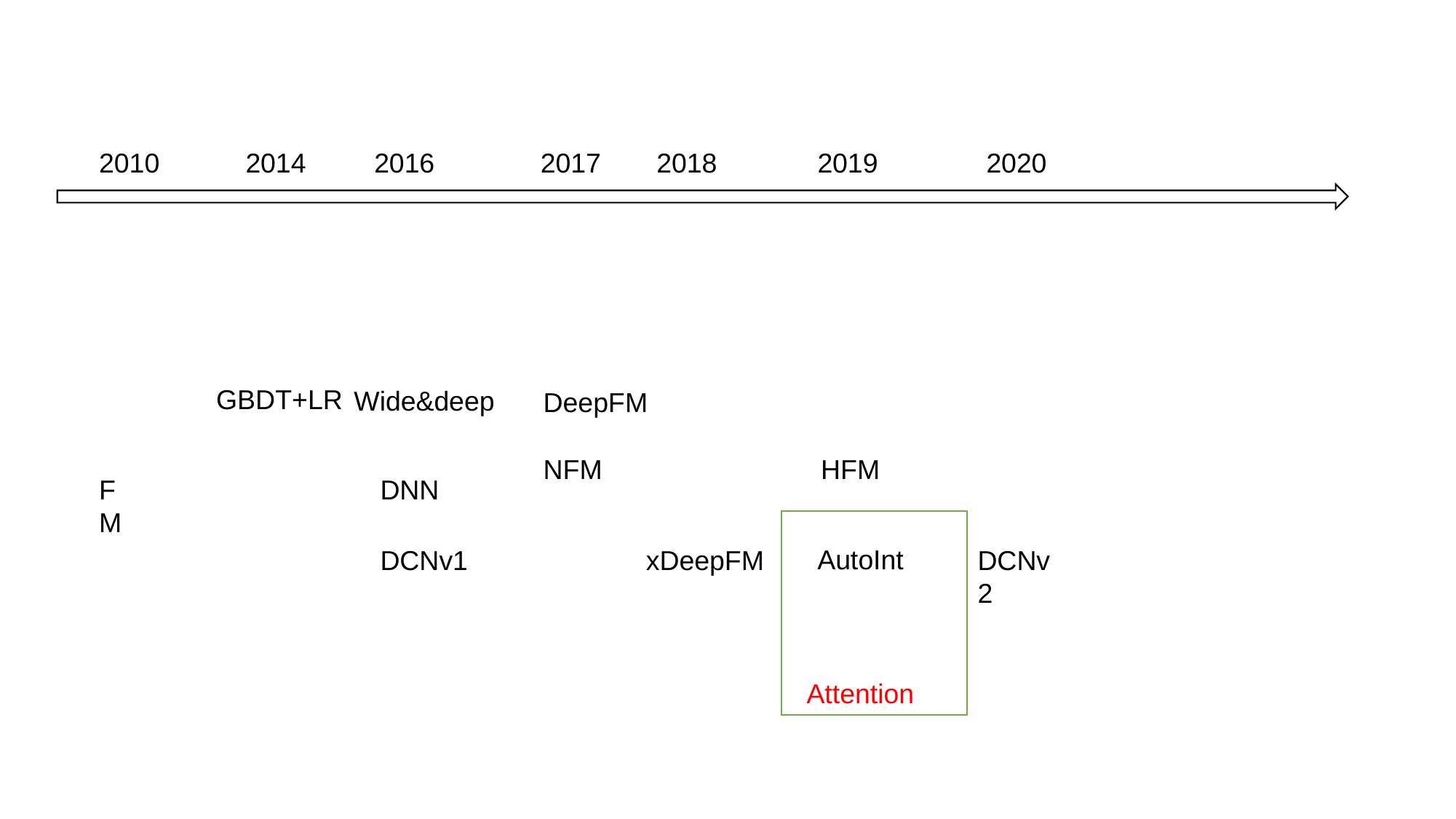

2010
2014
2016
2017
2018
2019
2020

GBDT+LR
Wide&deep
DeepFM
NFM
HFM
FM
DNN

AutoInt
DCNv1
xDeepFM
DCNv2
Attention